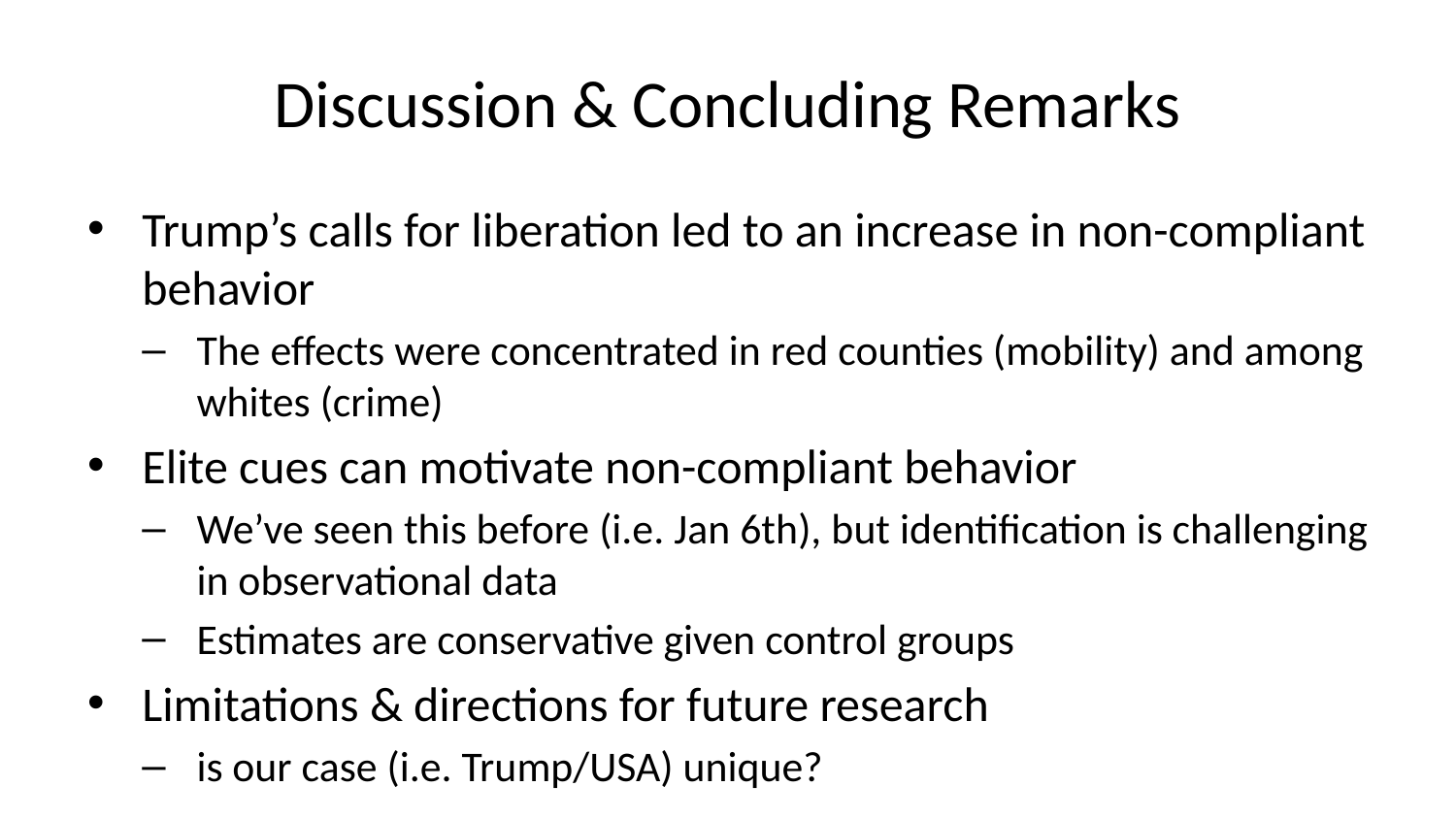

# Discussion & Concluding Remarks
Trump’s calls for liberation led to an increase in non-compliant behavior
The effects were concentrated in red counties (mobility) and among whites (crime)
Elite cues can motivate non-compliant behavior
We’ve seen this before (i.e. Jan 6th), but identification is challenging in observational data
Estimates are conservative given control groups
Limitations & directions for future research
is our case (i.e. Trump/USA) unique?